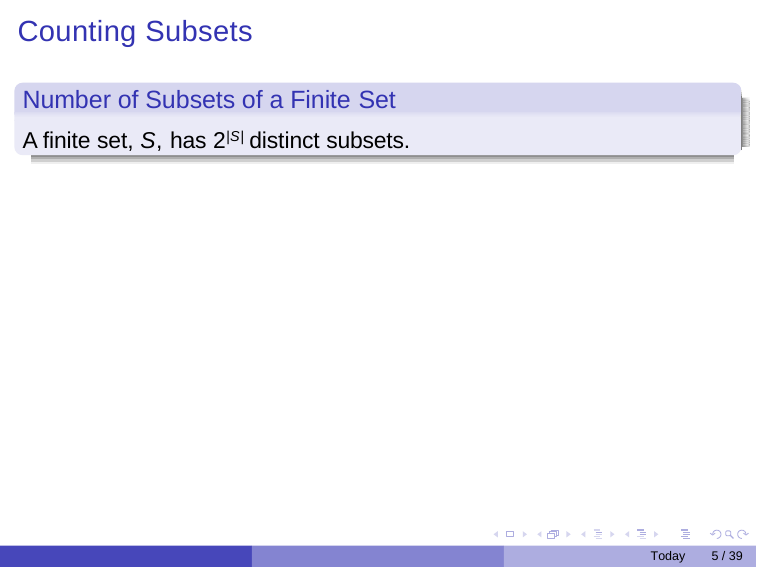

Counting Subsets

Number of Subsets of a Finite Set
A finite set, S, has 2|S| distinct subsets.

Today
5 / 39